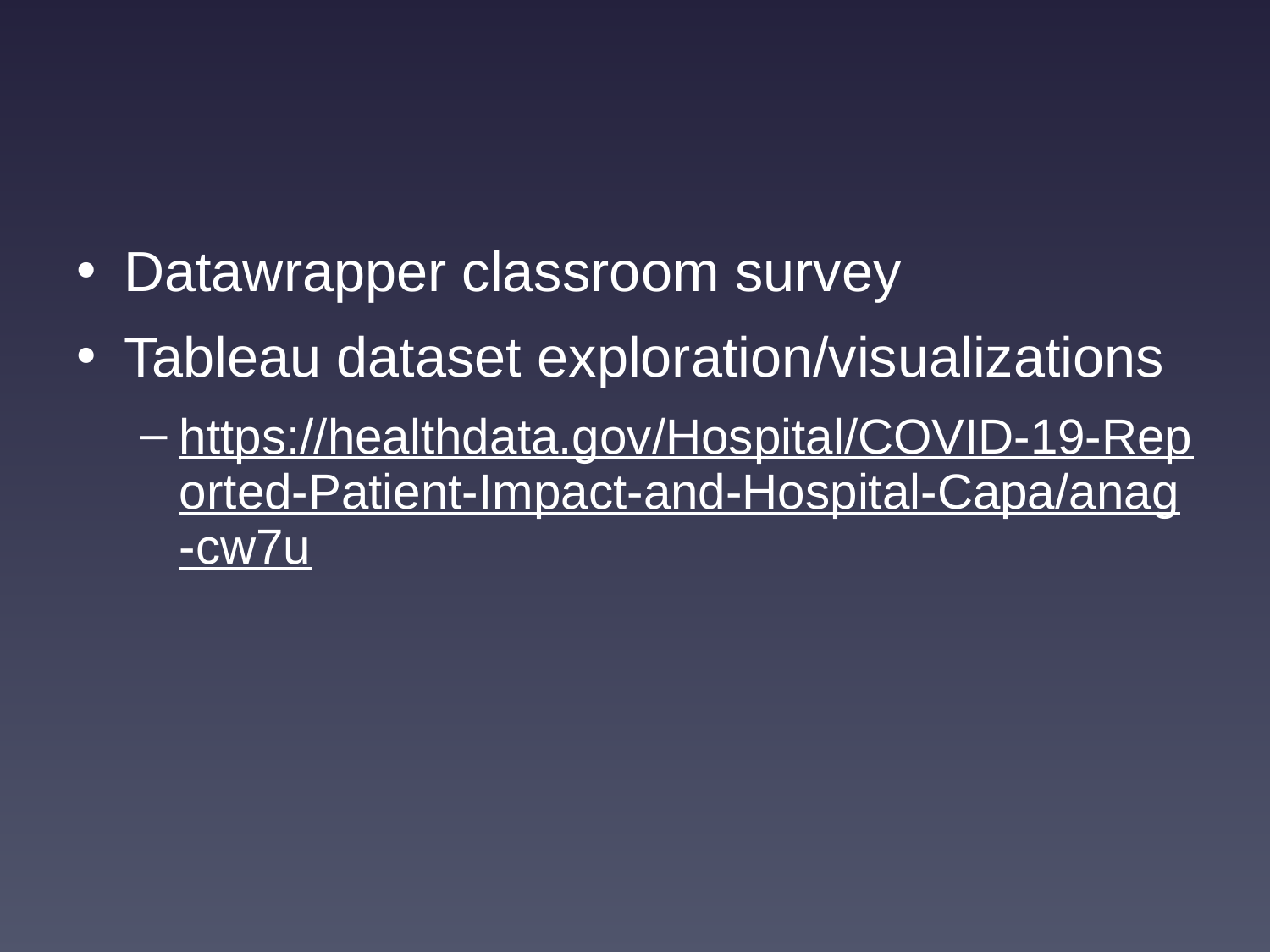

#
Datawrapper classroom survey
Tableau dataset exploration/visualizations
https://healthdata.gov/Hospital/COVID-19-Reported-Patient-Impact-and-Hospital-Capa/anag-cw7u